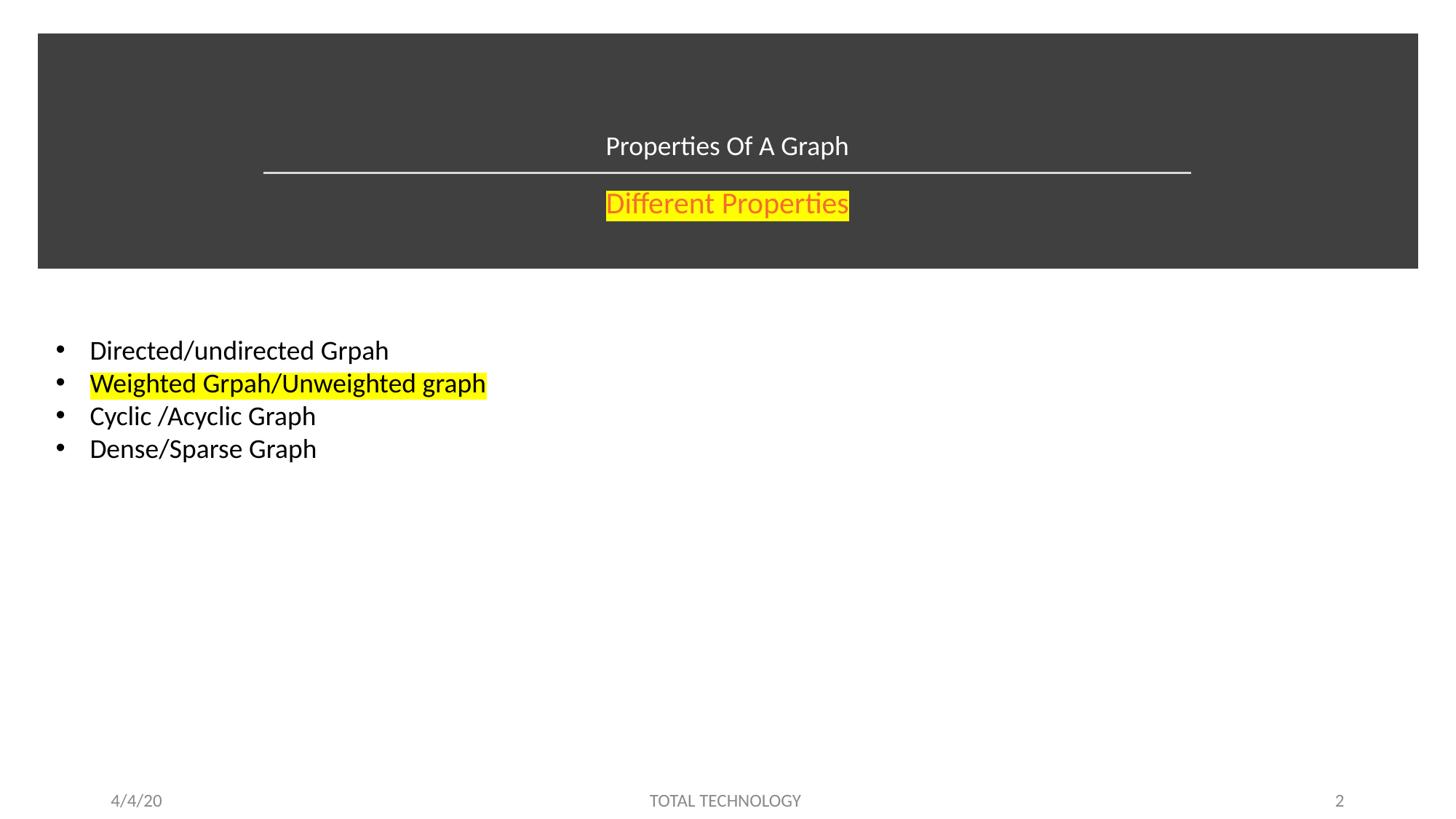

# Properties Of A Graph
Different Properties
Directed/undirected Grpah
Weighted Grpah/Unweighted graph
Cyclic /Acyclic Graph
Dense/Sparse Graph
4/4/20
TOTAL TECHNOLOGY
2